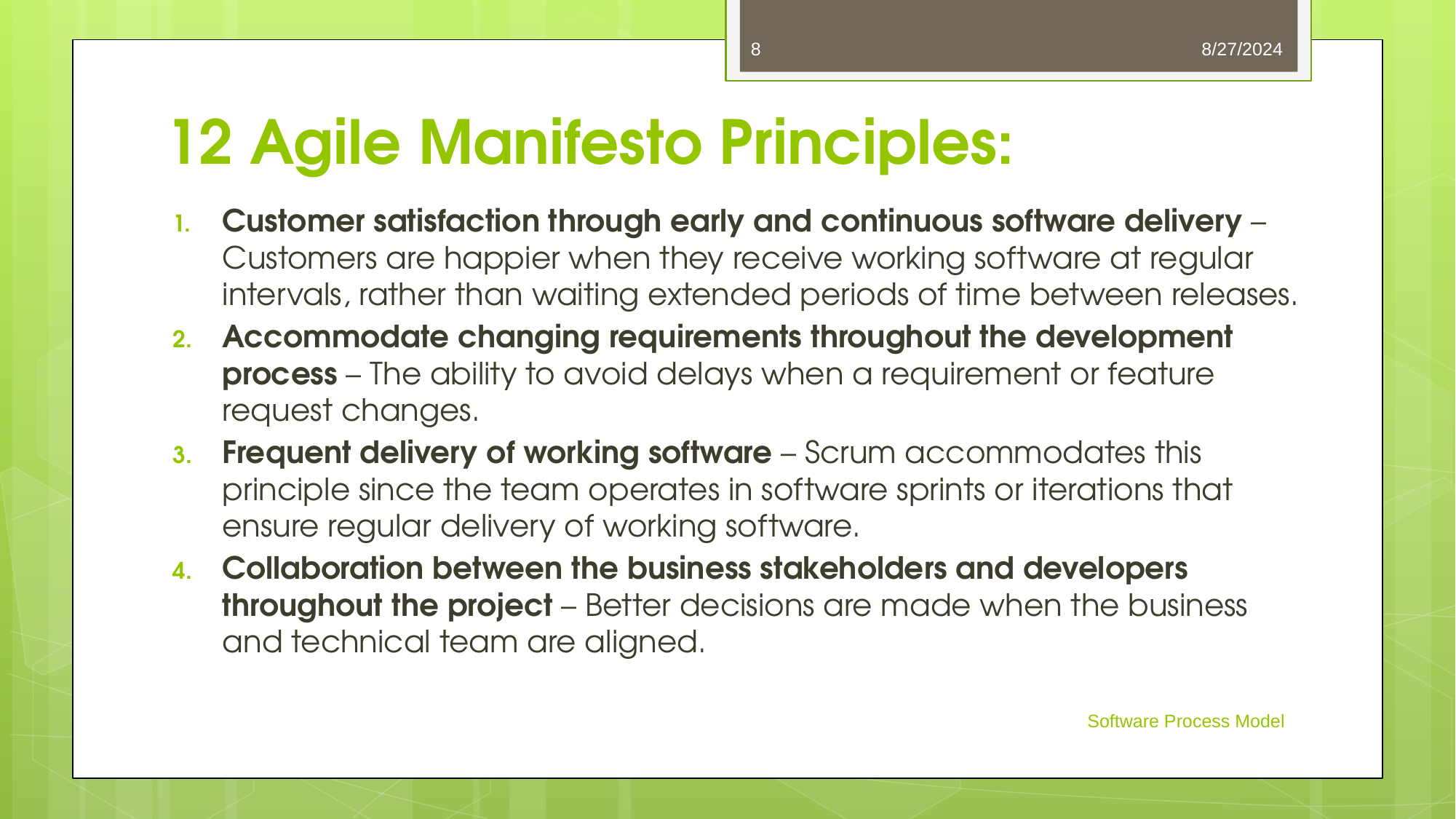

8
8/27/2024
# 12 Agile Manifesto Principles:
Customer satisfaction through early and continuous software delivery – Customers are happier when they receive working software at regular intervals, rather than waiting extended periods of time between releases.
Accommodate changing requirements throughout the development process – The ability to avoid delays when a requirement or feature request changes.
Frequent delivery of working software – Scrum accommodates this principle since the team operates in software sprints or iterations that ensure regular delivery of working software.
Collaboration between the business stakeholders and developers throughout the project – Better decisions are made when the business and technical team are aligned.
Software Process Model